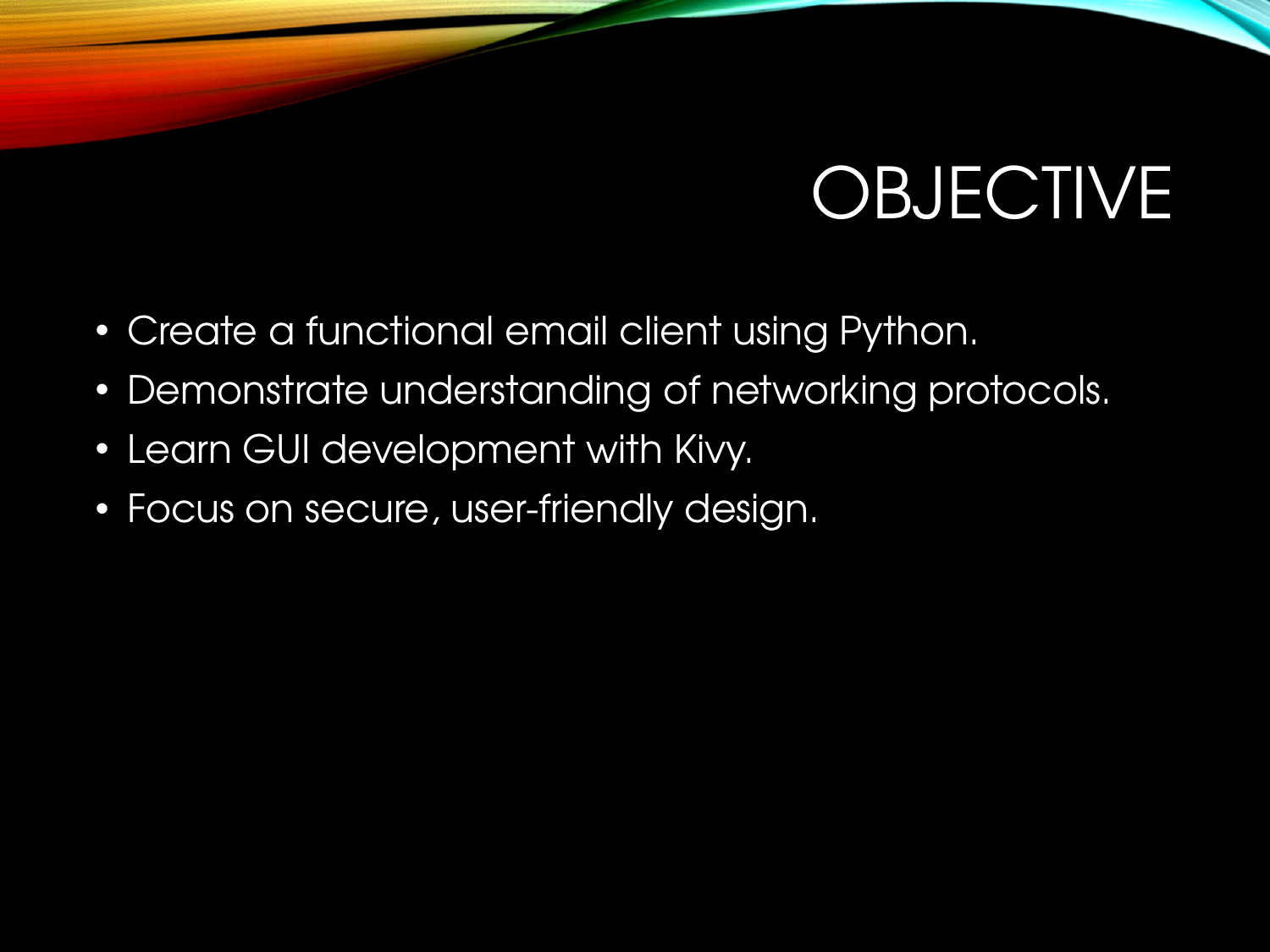

# Objective
Create a functional email client using Python.
Demonstrate understanding of networking protocols.
Learn GUI development with Kivy.
Focus on secure, user-friendly design.